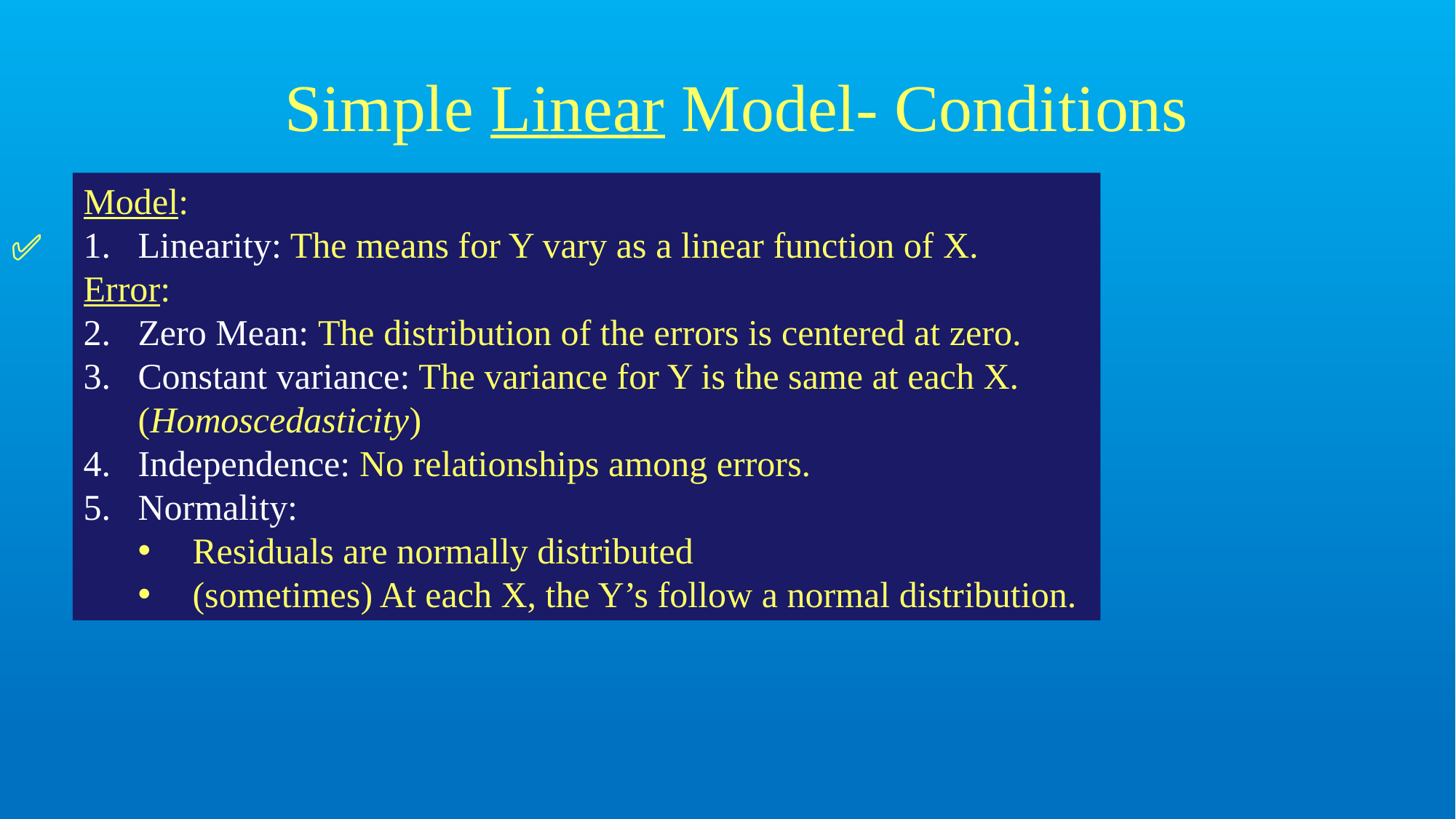

# Simple Linear Model- Conditions
Model:
Linearity: The means for Y vary as a linear function of X.
Error:
Zero Mean: The distribution of the errors is centered at zero.
Constant variance: The variance for Y is the same at each X. (Homoscedasticity)
Independence: No relationships among errors.
Normality:
Residuals are normally distributed
(sometimes) At each X, the Y’s follow a normal distribution.
✅